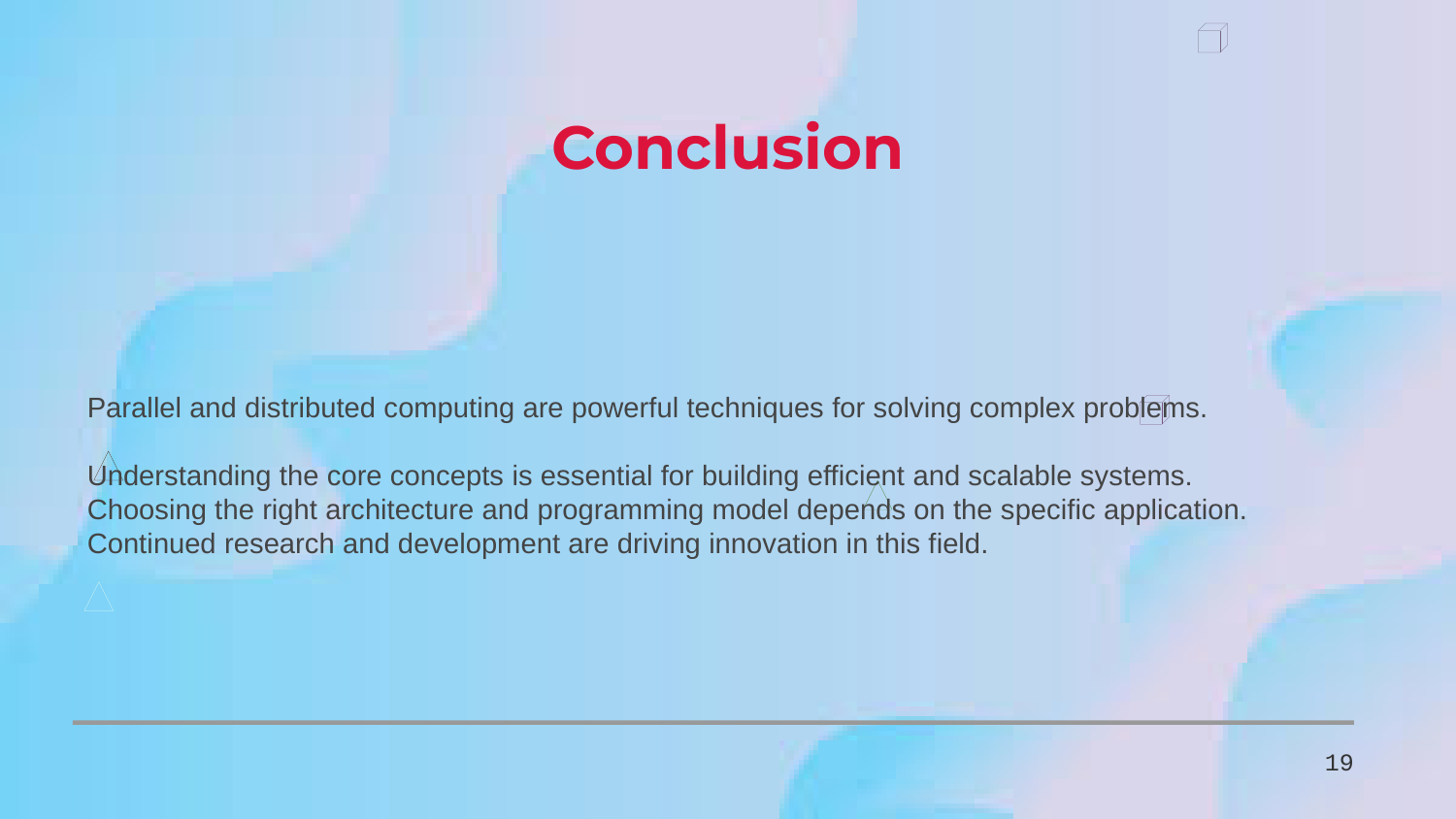

Conclusion
Parallel and distributed computing are powerful techniques for solving complex problems.

Understanding the core concepts is essential for building efficient and scalable systems.
Choosing the right architecture and programming model depends on the specific application.
Continued research and development are driving innovation in this field.

19